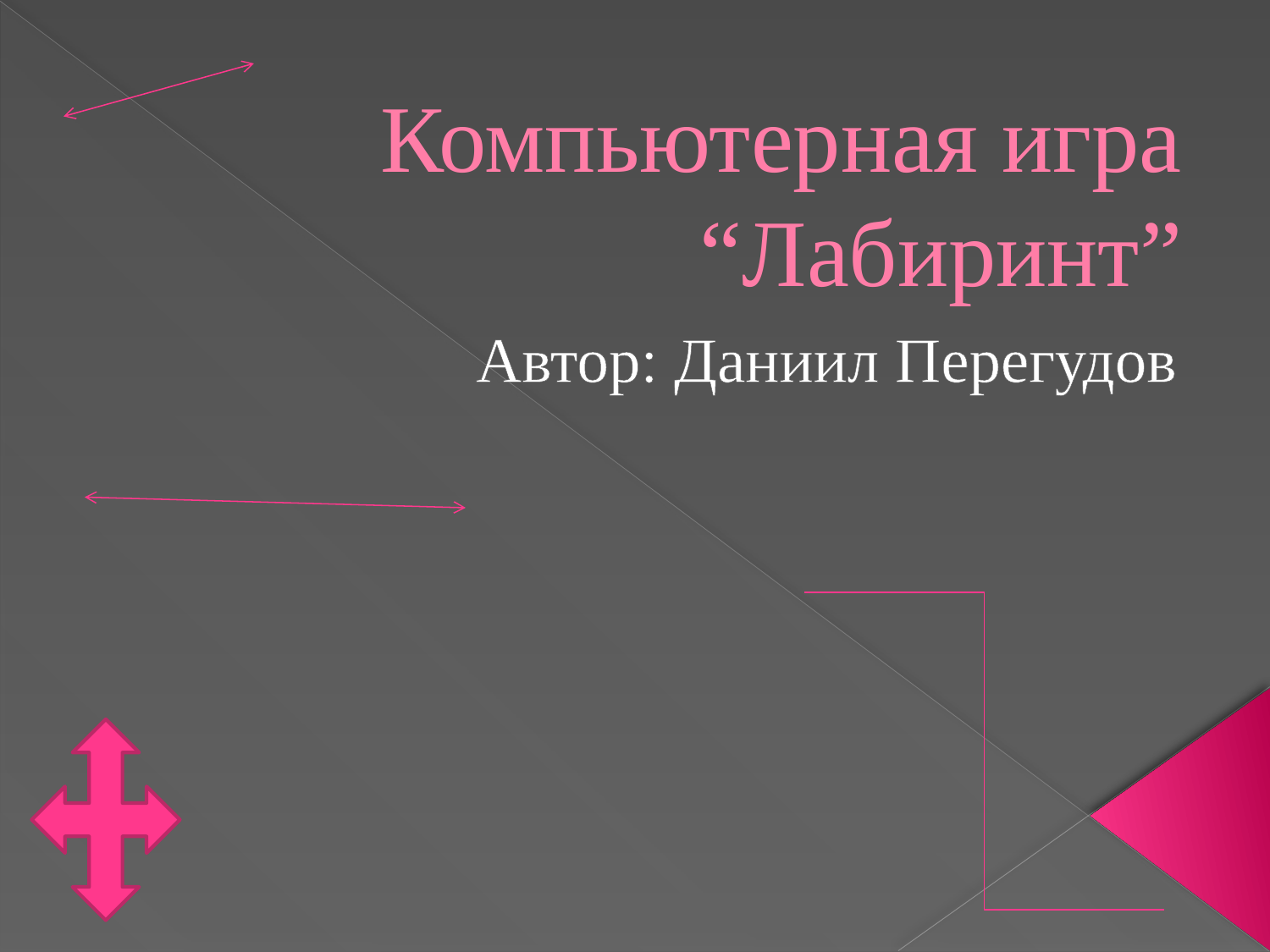

# Компьютерная игра “Лабиринт”
Автор: Даниил Перегудов